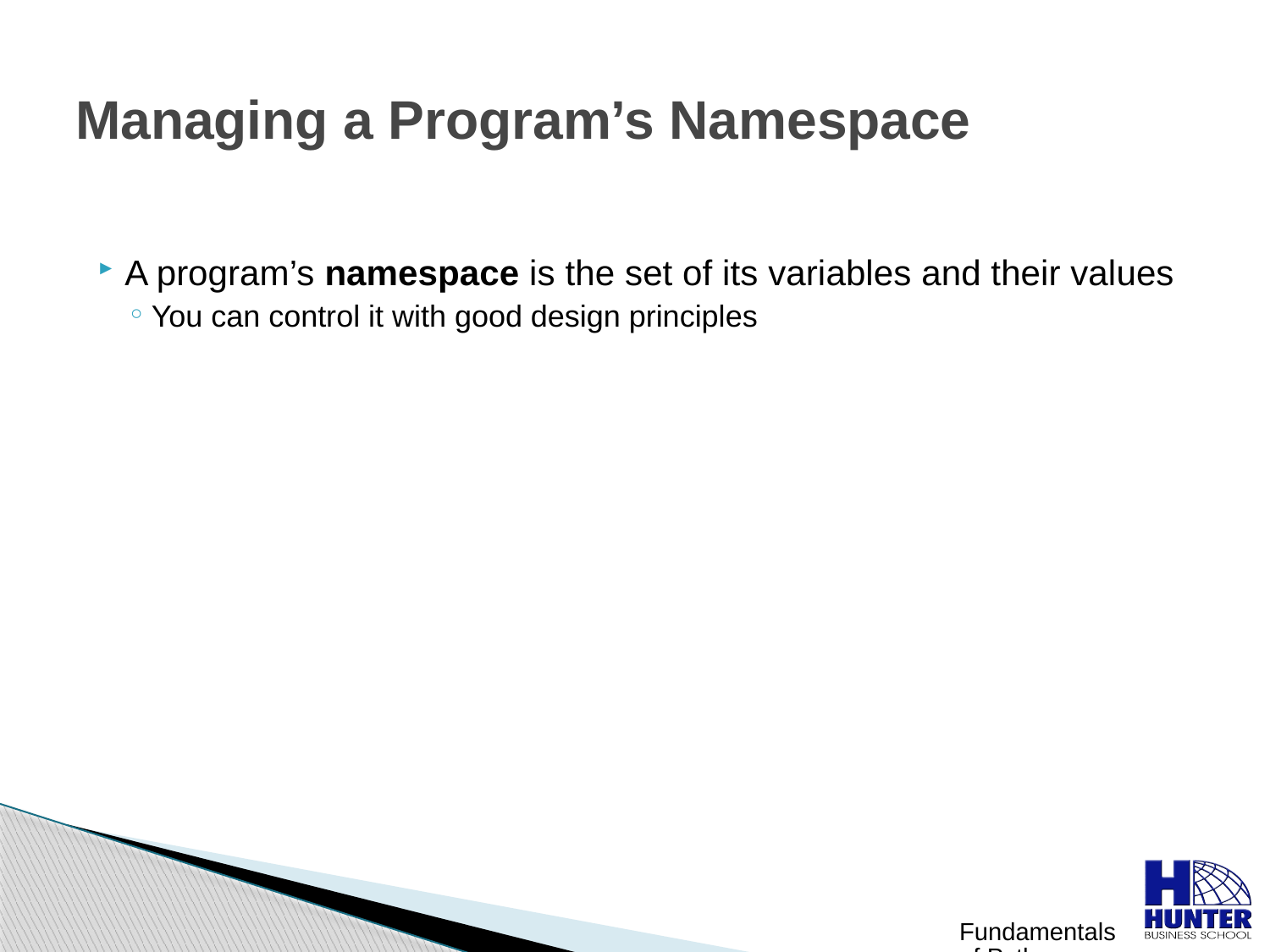

# Managing a Program’s Namespace
A program’s namespace is the set of its variables and their values
You can control it with good design principles

Fundamentals of Python